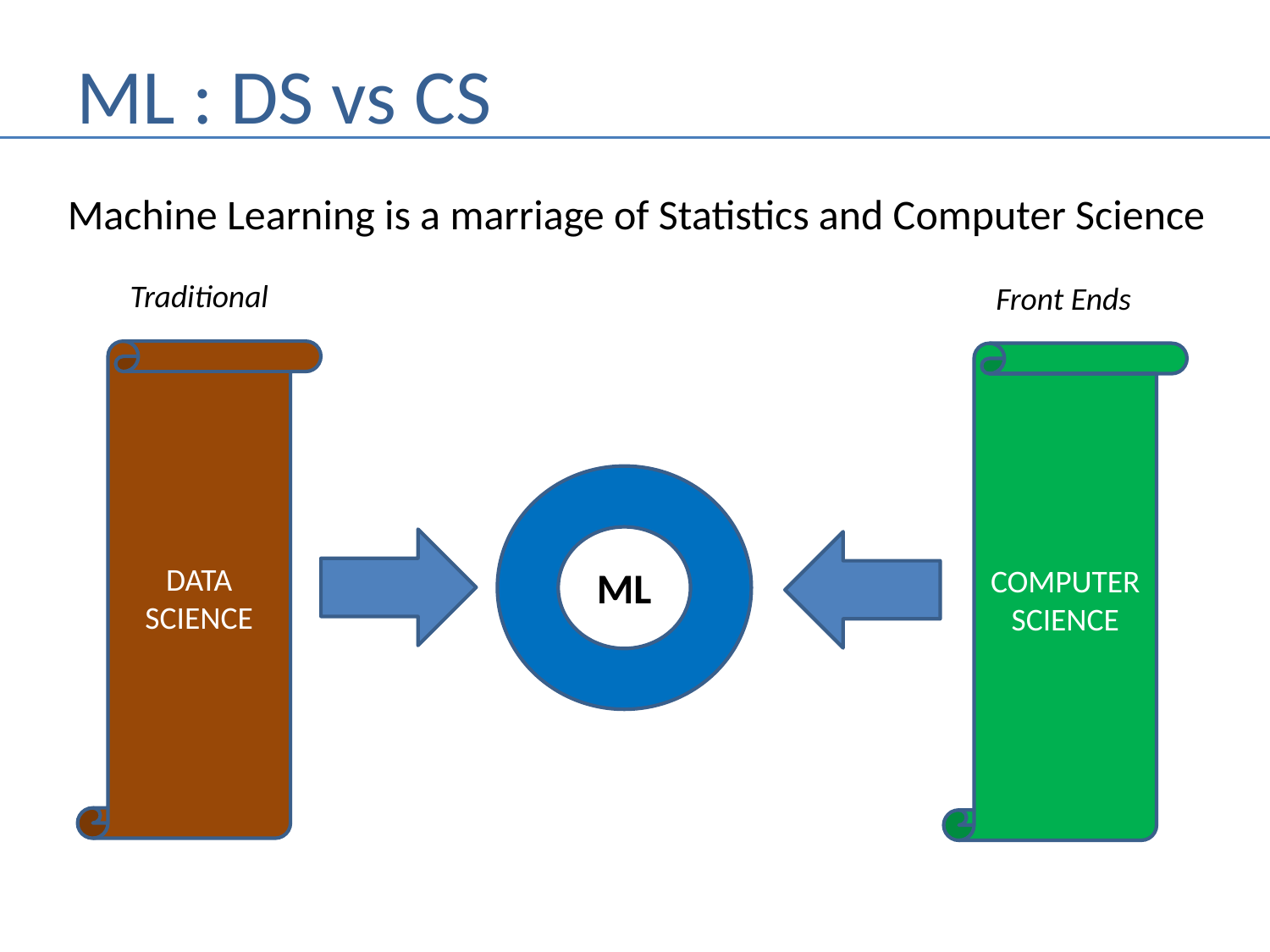

# ML : DS vs CS
Machine Learning is a marriage of Statistics and Computer Science

Traditional
Front Ends
DATA
SCIENCE
COMPUTER
SCIENCE

ML